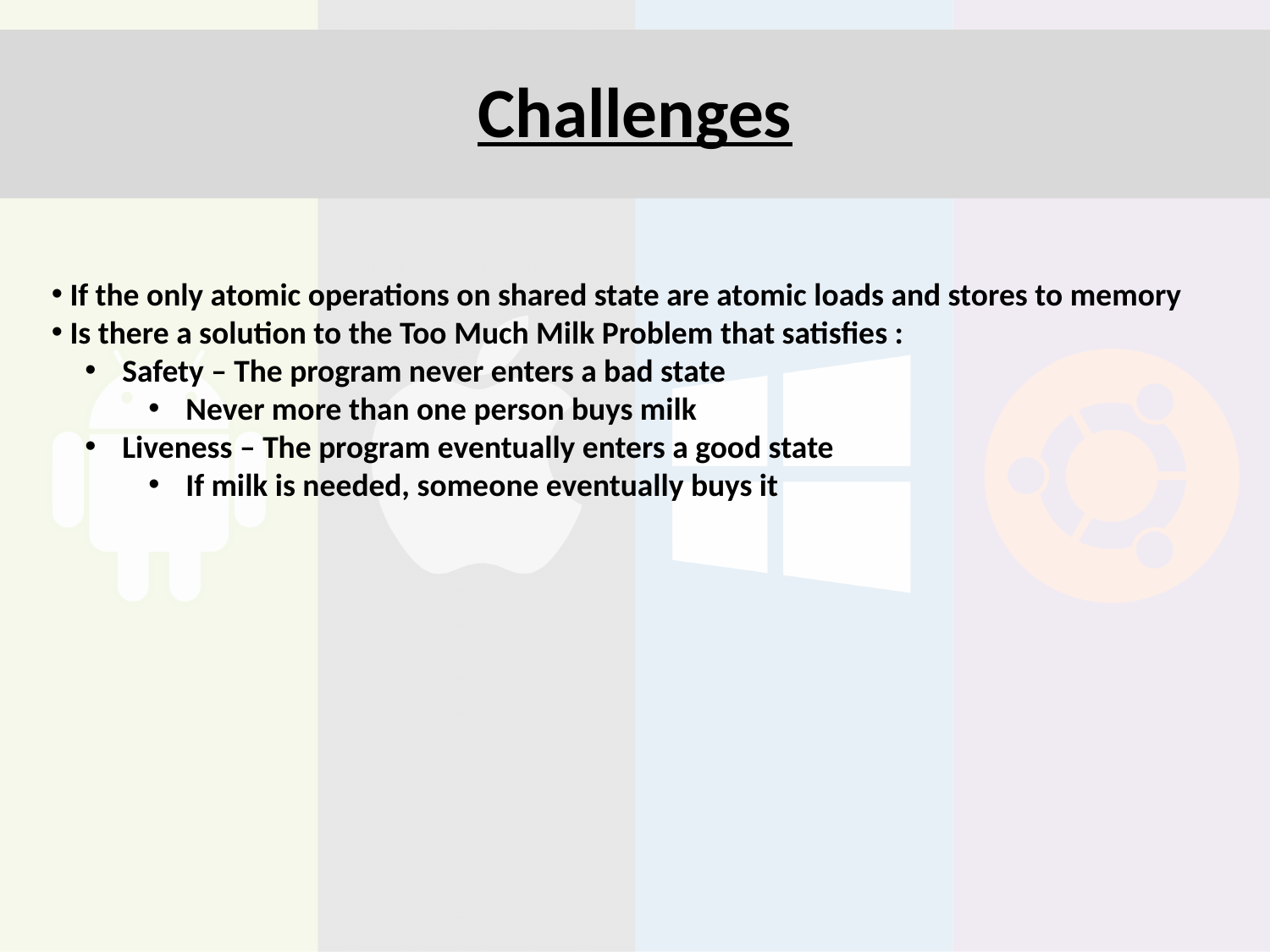

# Challenges

 If the only atomic operations on shared state are atomic loads and stores to memory
 Is there a solution to the Too Much Milk Problem that satisfies :
 Safety – The program never enters a bad state
 Never more than one person buys milk
 Liveness – The program eventually enters a good state
 If milk is needed, someone eventually buys it